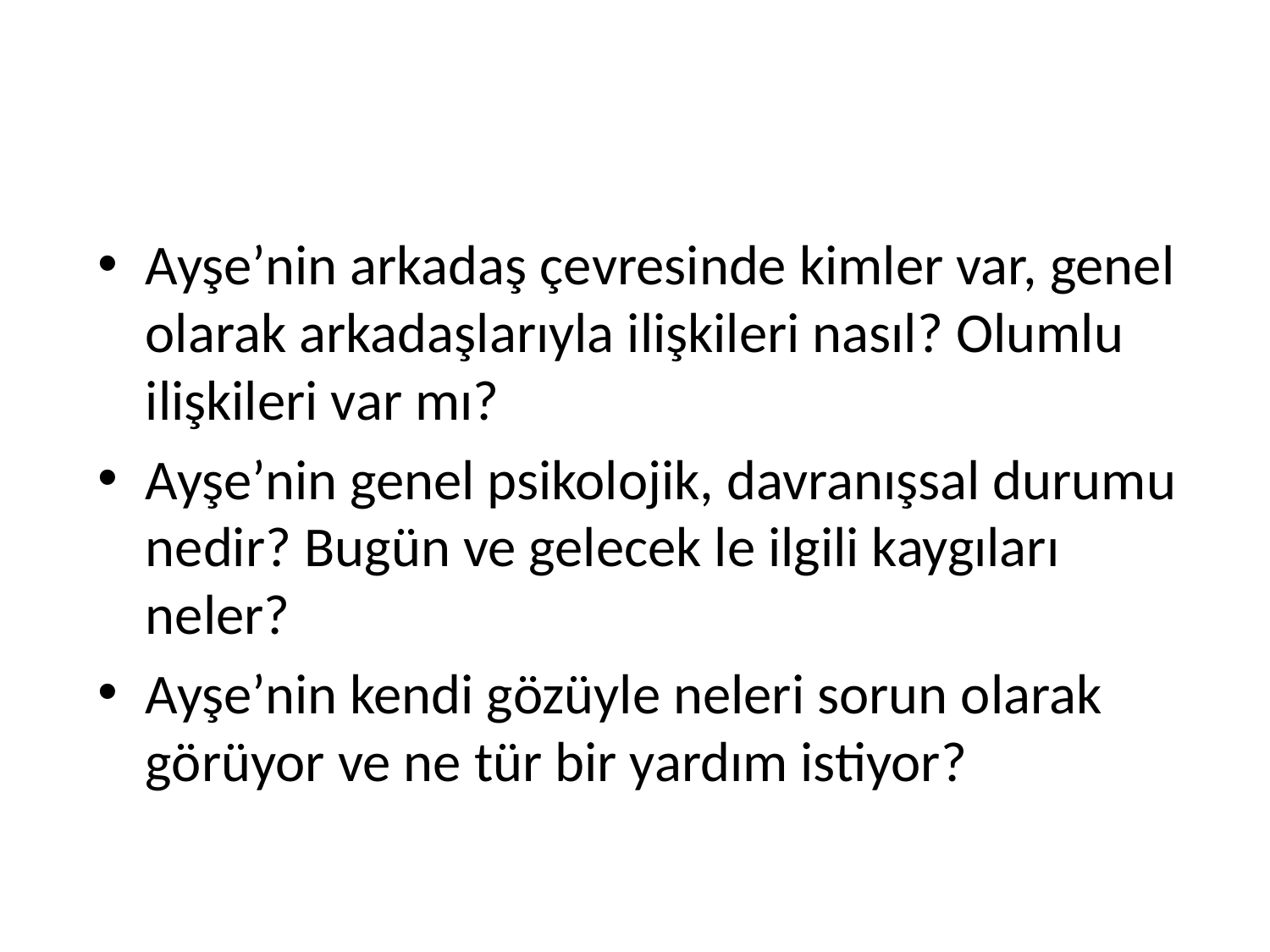

#
Ayşe’nin arkadaş çevresinde kimler var, genel olarak arkadaşlarıyla ilişkileri nasıl? Olumlu ilişkileri var mı?
Ayşe’nin genel psikolojik, davranışsal durumu nedir? Bugün ve gelecek le ilgili kaygıları neler?
Ayşe’nin kendi gözüyle neleri sorun olarak görüyor ve ne tür bir yardım istiyor?